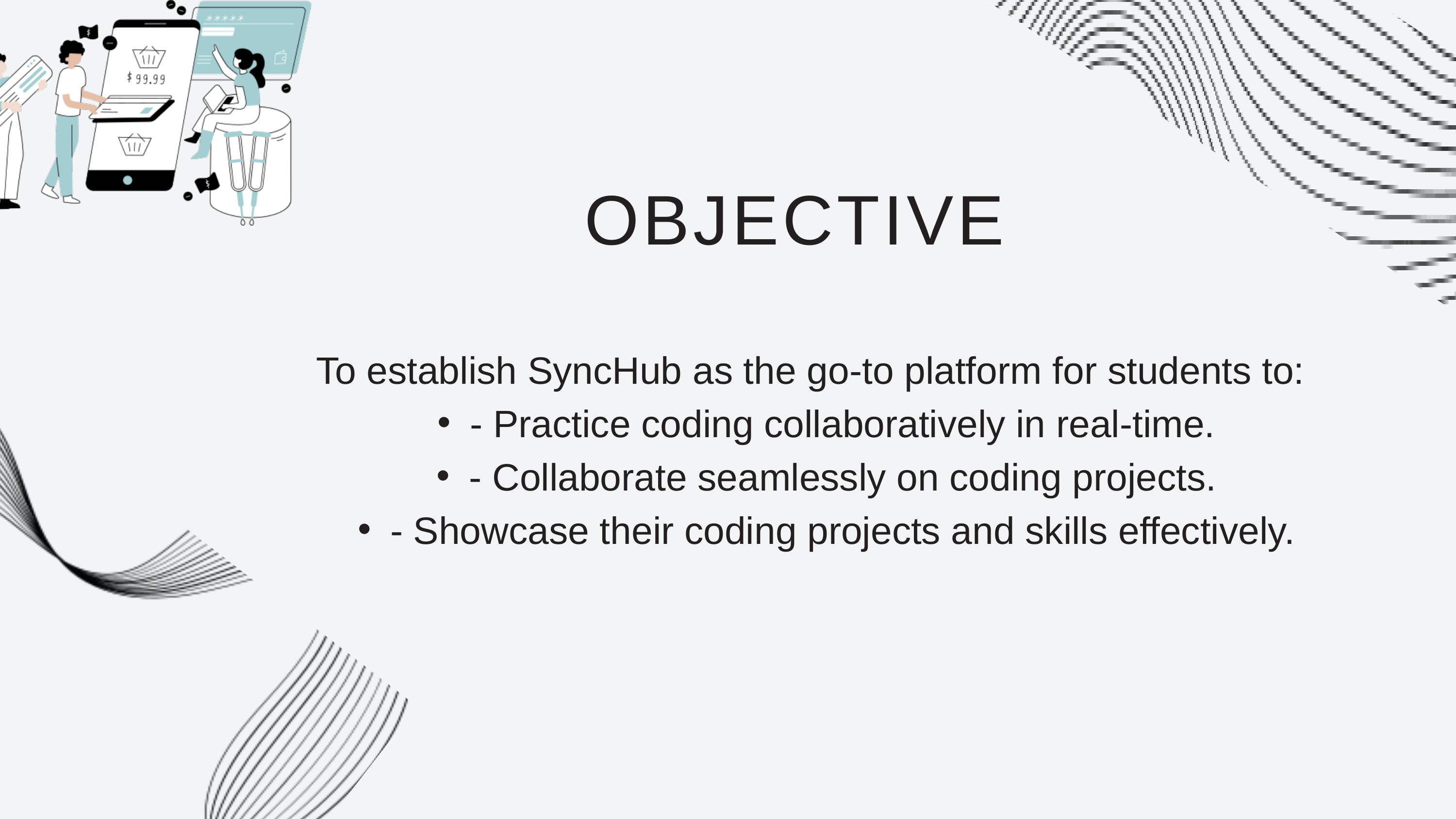

OBJECTIVE
To establish SyncHub as the go-to platform for students to:
- Practice coding collaboratively in real-time.
- Collaborate seamlessly on coding projects.
- Showcase their coding projects and skills effectively.